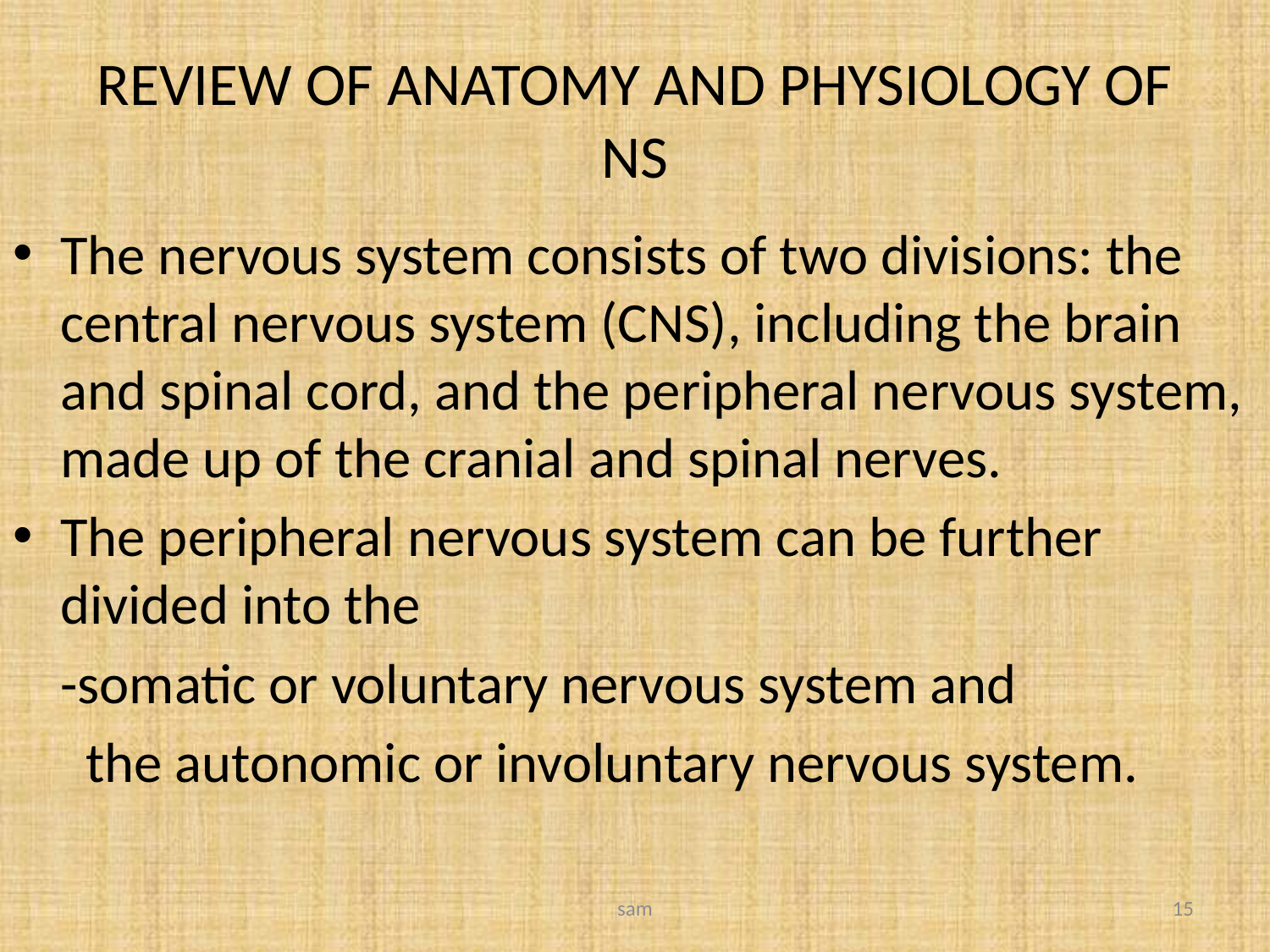

# REVIEW OF ANATOMY AND PHYSIOLOGY OF NS
The nervous system consists of two divisions: the central nervous system (CNS), including the brain and spinal cord, and the peripheral nervous system, made up of the cranial and spinal nerves.
The peripheral nervous system can be further divided into the
	-somatic or voluntary nervous system and
	  the autonomic or involuntary nervous system.

sam
15